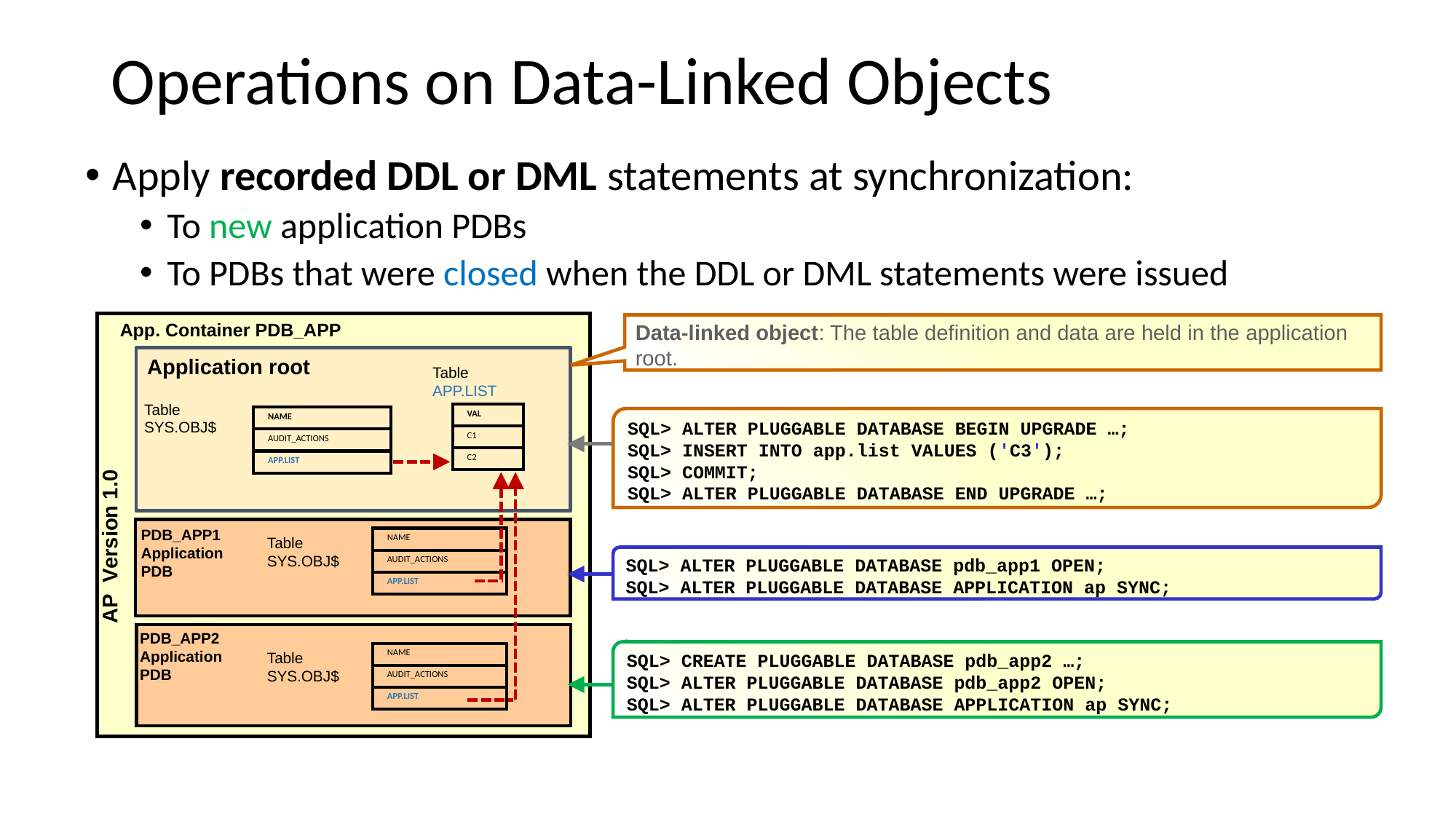

# Operations on Data-Linked Objects
Apply recorded DDL or DML statements at synchronization:
To new application PDBs
To PDBs that were closed when the DDL or DML statements were issued

App. Container PDB_APP
Data-linked object: The table definition and data are held in the application root.
Application root
Table
APP.LIST
Table
SYS.OBJ$
| VAL |
| --- |
| C1 |
| C2 |
| NAME |
| --- |
| AUDIT\_ACTIONS |
| APP.LIST |
SQL> ALTER PLUGGABLE DATABASE BEGIN UPGRADE …;
SQL> INSERT INTO app.list VALUES ('C3');
SQL> COMMIT;
SQL> ALTER PLUGGABLE DATABASE END UPGRADE …;
AP  Version 1.0
PDB_APP1
Application
PDB

Table
SYS.OBJ$
| NAME |
| --- |
| AUDIT\_ACTIONS |
| APP.LIST |
SQL> ALTER PLUGGABLE DATABASE pdb_app1 OPEN;
SQL> ALTER PLUGGABLE DATABASE APPLICATION ap SYNC;
PDB_APP2
Application
PDB

SQL> CREATE PLUGGABLE DATABASE pdb_app2 …;
SQL> ALTER PLUGGABLE DATABASE pdb_app2 OPEN;
SQL> ALTER PLUGGABLE DATABASE APPLICATION ap SYNC;
Table
SYS.OBJ$
| NAME |
| --- |
| AUDIT\_ACTIONS |
| APP.LIST |